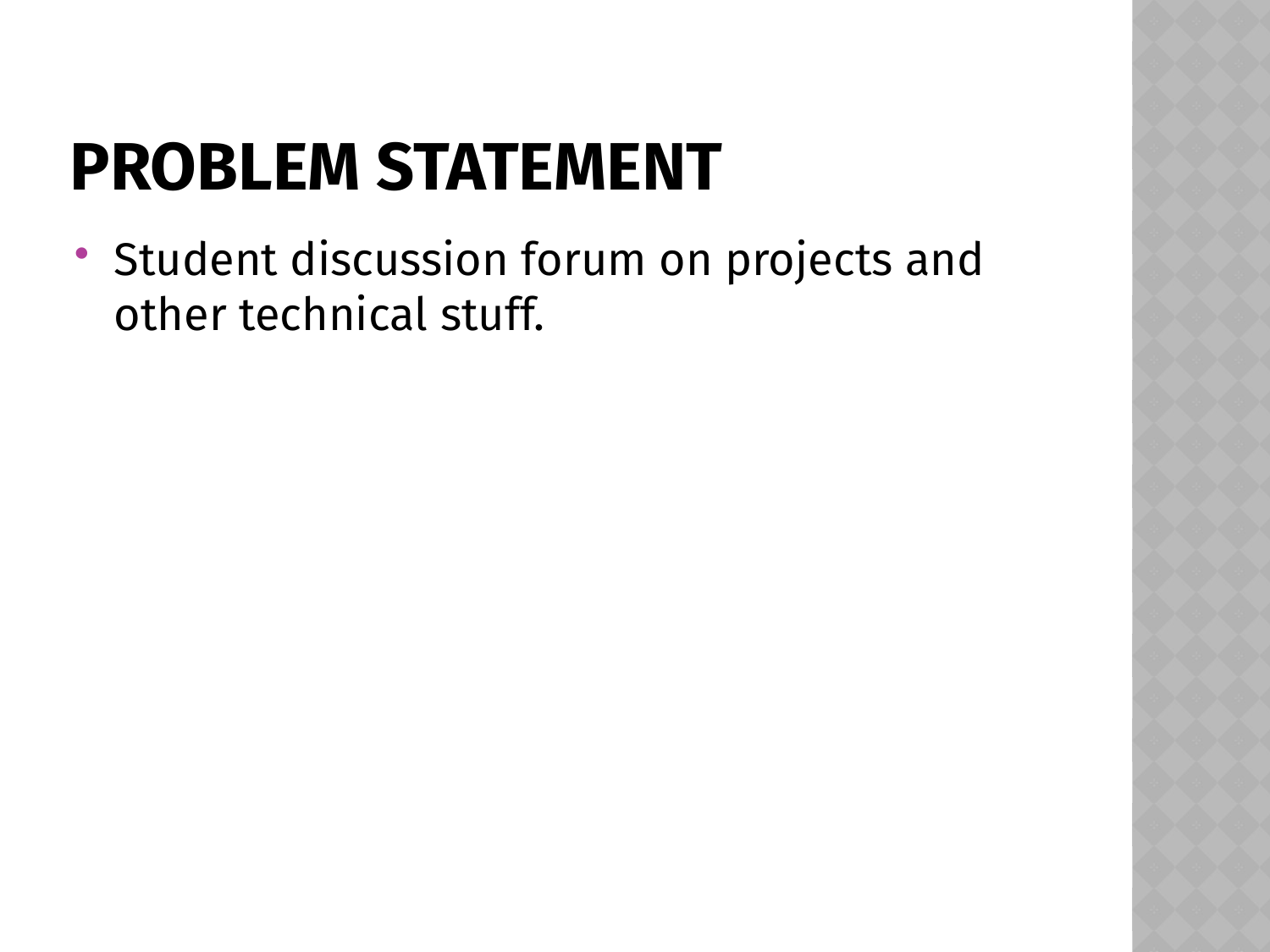

# Problem statement
Student discussion forum on projects and other technical stuff.